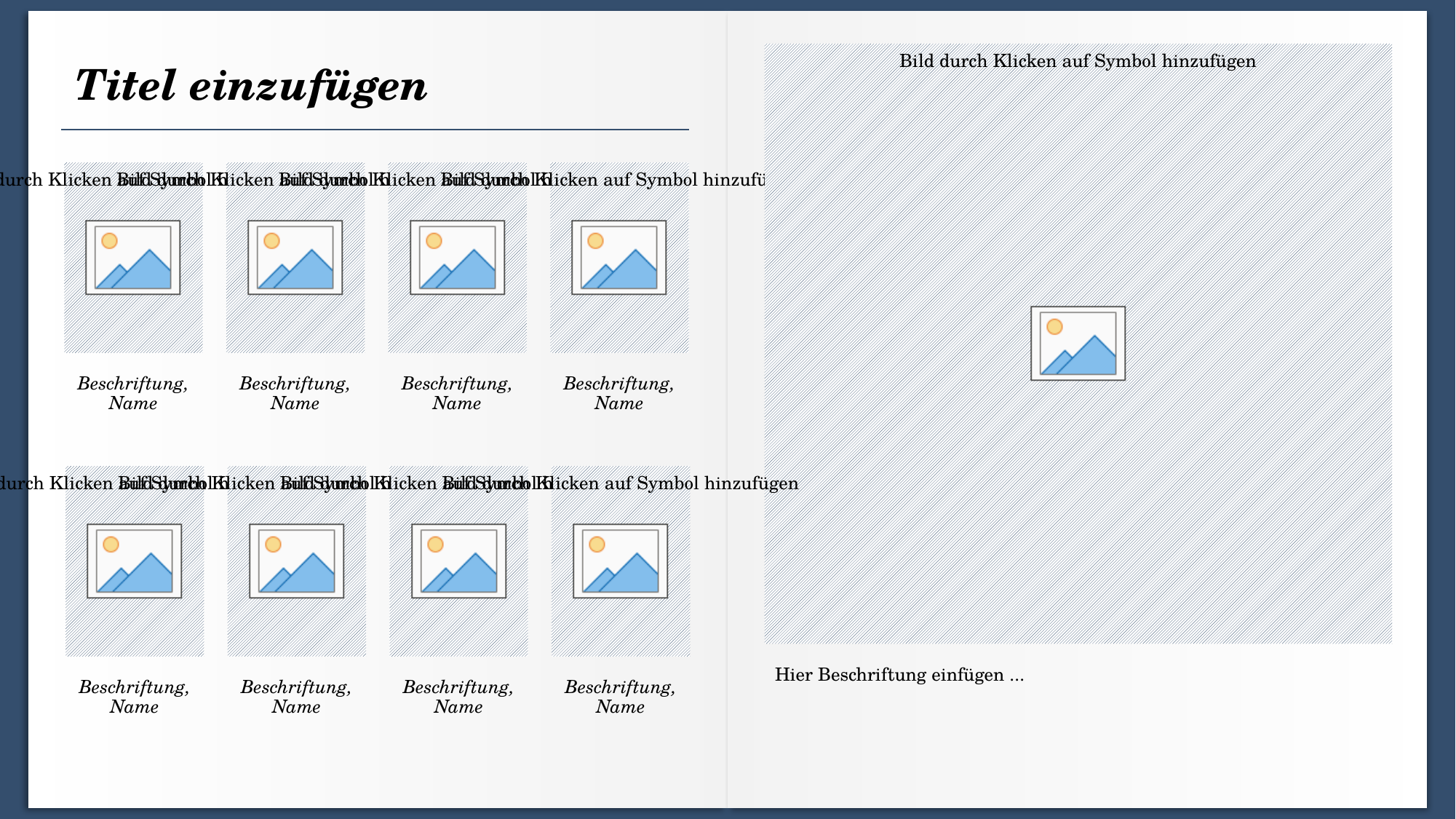

# Titel einzufügen

Beschriftung, Name

Beschriftung, Name

Beschriftung, Name

Beschriftung, Name

Hier Beschriftung einfügen ...
Beschriftung, Name

Beschriftung, Name

Beschriftung, Name

Beschriftung, Name